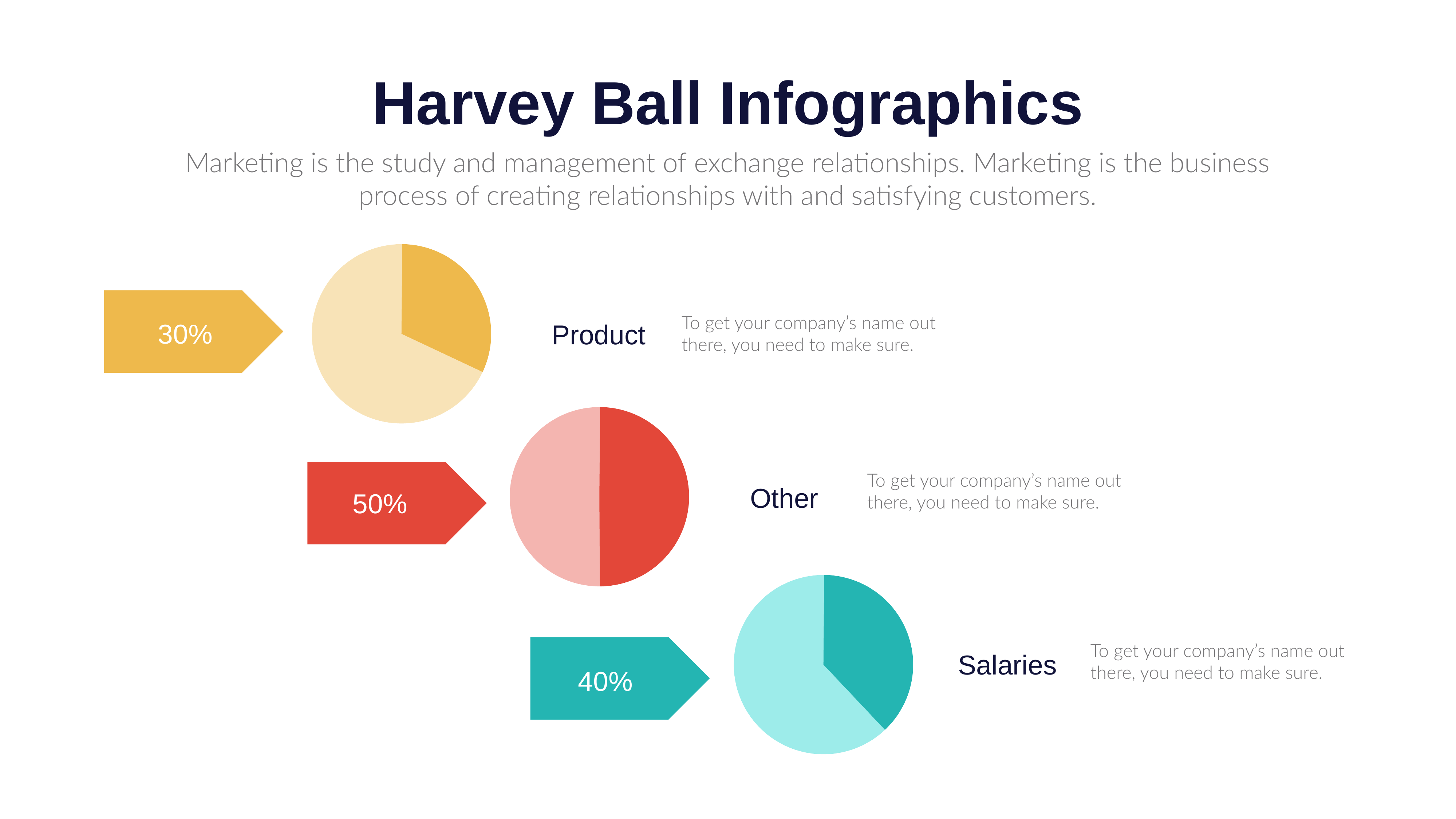

Harvey Ball Infographics
Marketing is the study and management of exchange relationships. Marketing is the business process of creating relationships with and satisfying customers.

To get your company’s name out there, you need to make sure.
Product
30%

To get your company’s name out there, you need to make sure.
Other
50%

To get your company’s name out there, you need to make sure.
Salaries

40%